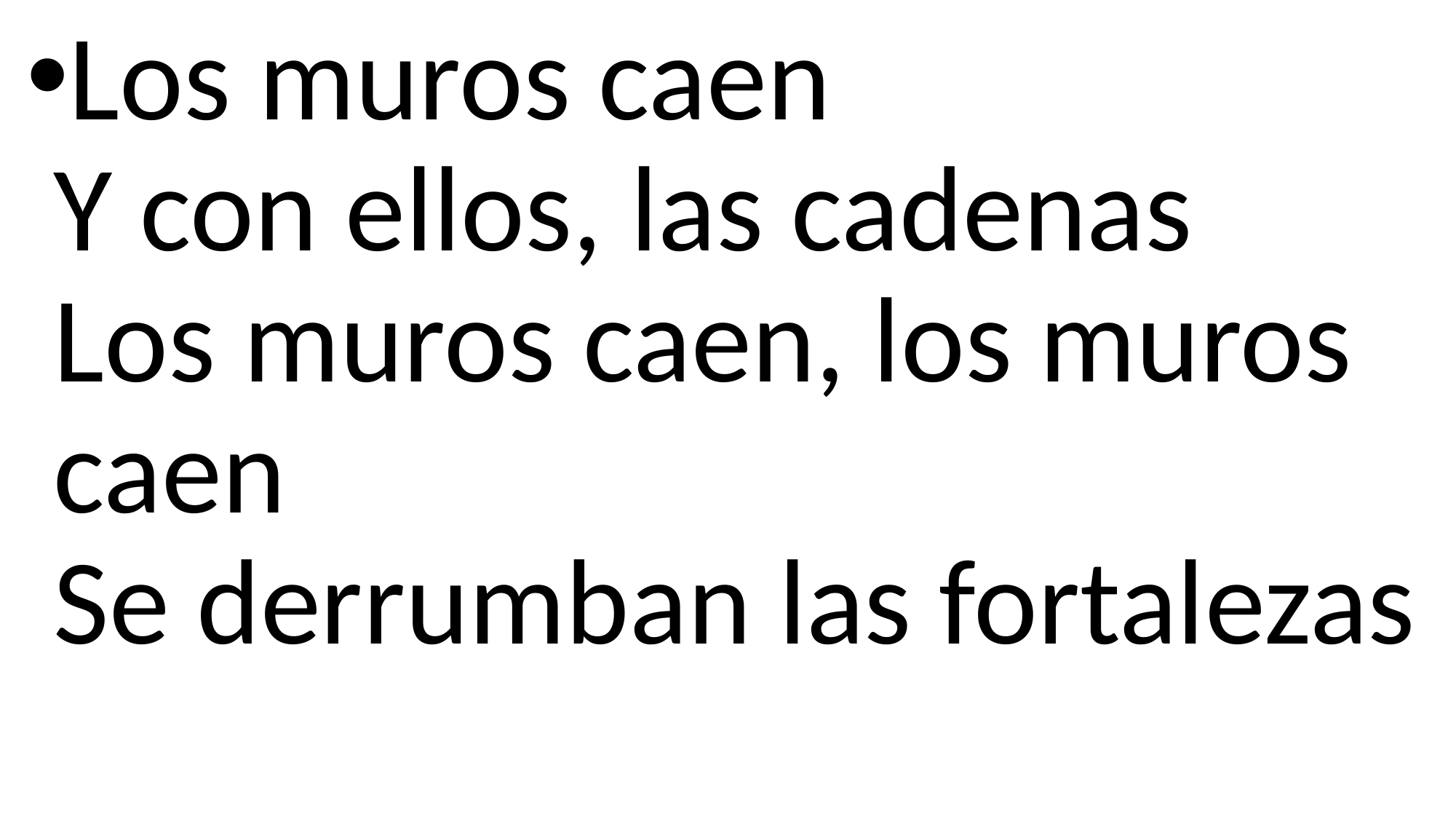

Los muros caen
Y con ellos, las cadenas
Los muros caen, los muros caen
Se derrumban las fortalezas